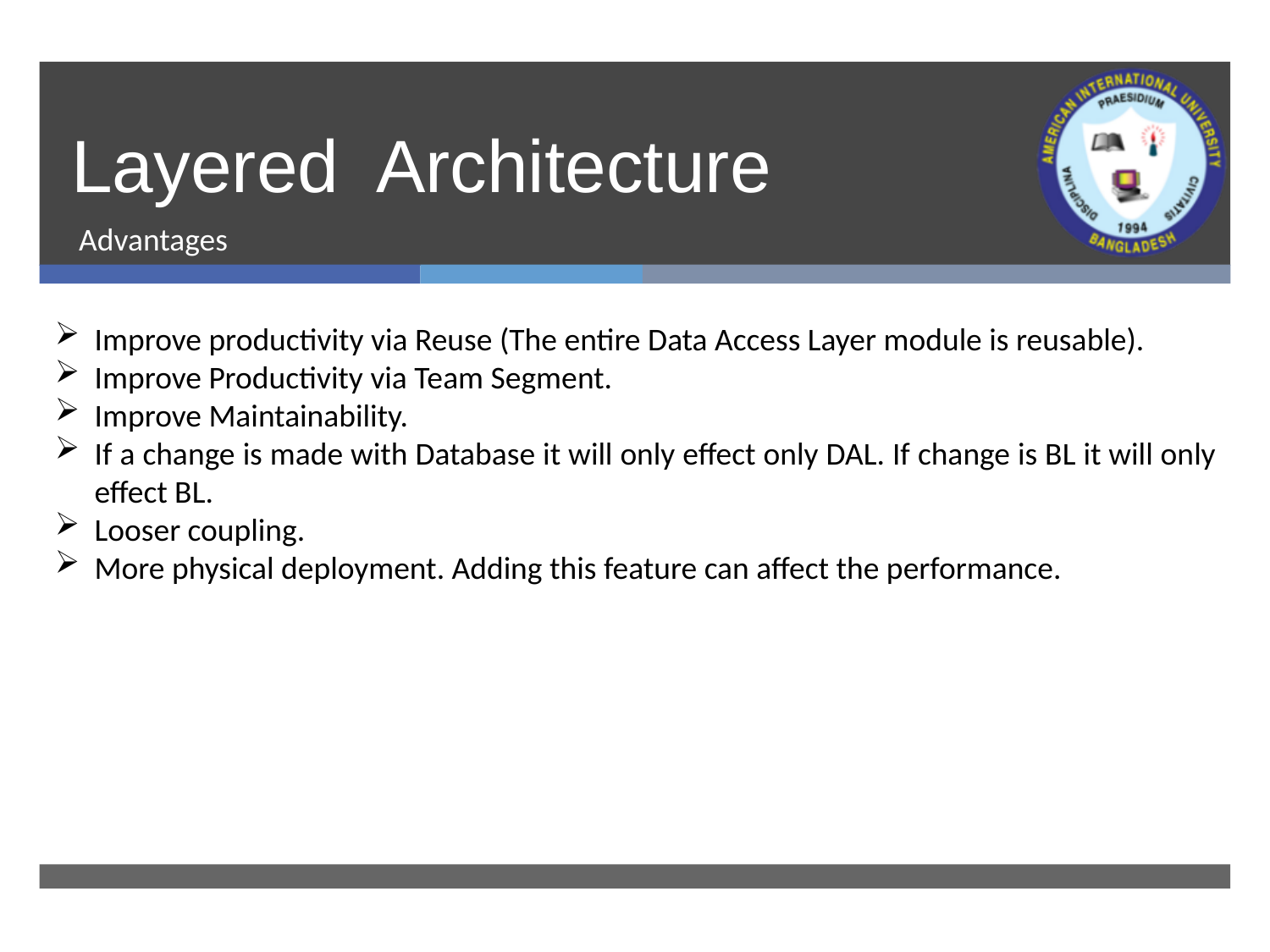

# Layered  Architecture
Advantages
Improve productivity via Reuse (The entire Data Access Layer module is reusable).
Improve Productivity via Team Segment.
Improve Maintainability.
If a change is made with Database it will only effect only DAL. If change is BL it will only effect BL.
Looser coupling.
More physical deployment. Adding this feature can affect the performance.